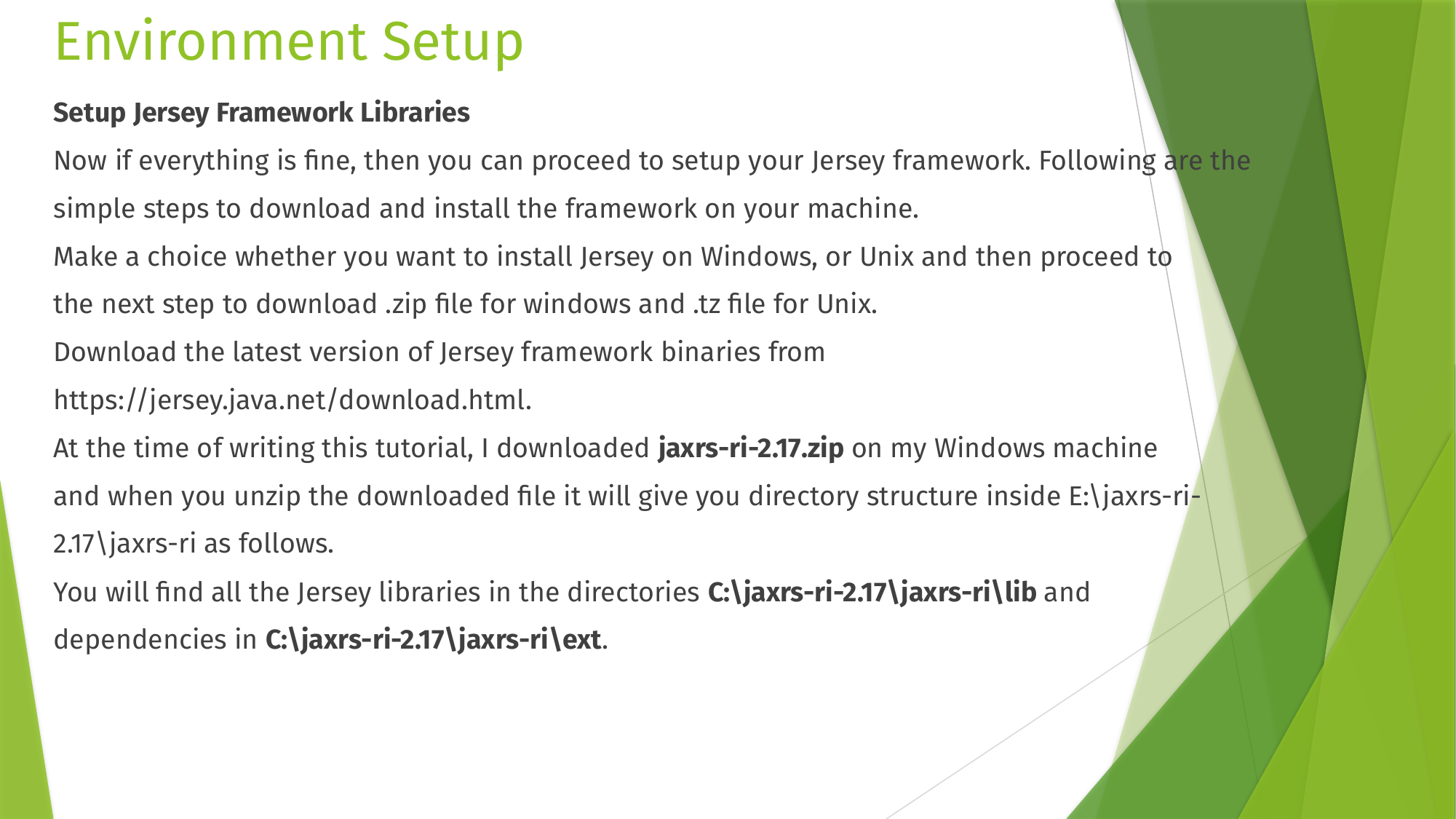

# Environment Setup
Setup Jersey Framework Libraries
Now if everything is fine, then you can proceed to setup your Jersey framework. Following are the
simple steps to download and install the framework on your machine.
Make a choice whether you want to install Jersey on Windows, or Unix and then proceed to
the next step to download .zip file for windows and .tz file for Unix.
Download the latest version of Jersey framework binaries from
https://jersey.java.net/download.html.
At the time of writing this tutorial, I downloaded jaxrs-ri-2.17.zip on my Windows machine
and when you unzip the downloaded file it will give you directory structure inside E:\jaxrs-ri-
2.17\jaxrs-ri as follows.
You will find all the Jersey libraries in the directories C:\jaxrs-ri-2.17\jaxrs-ri\lib and
dependencies in C:\jaxrs-ri-2.17\jaxrs-ri\ext.